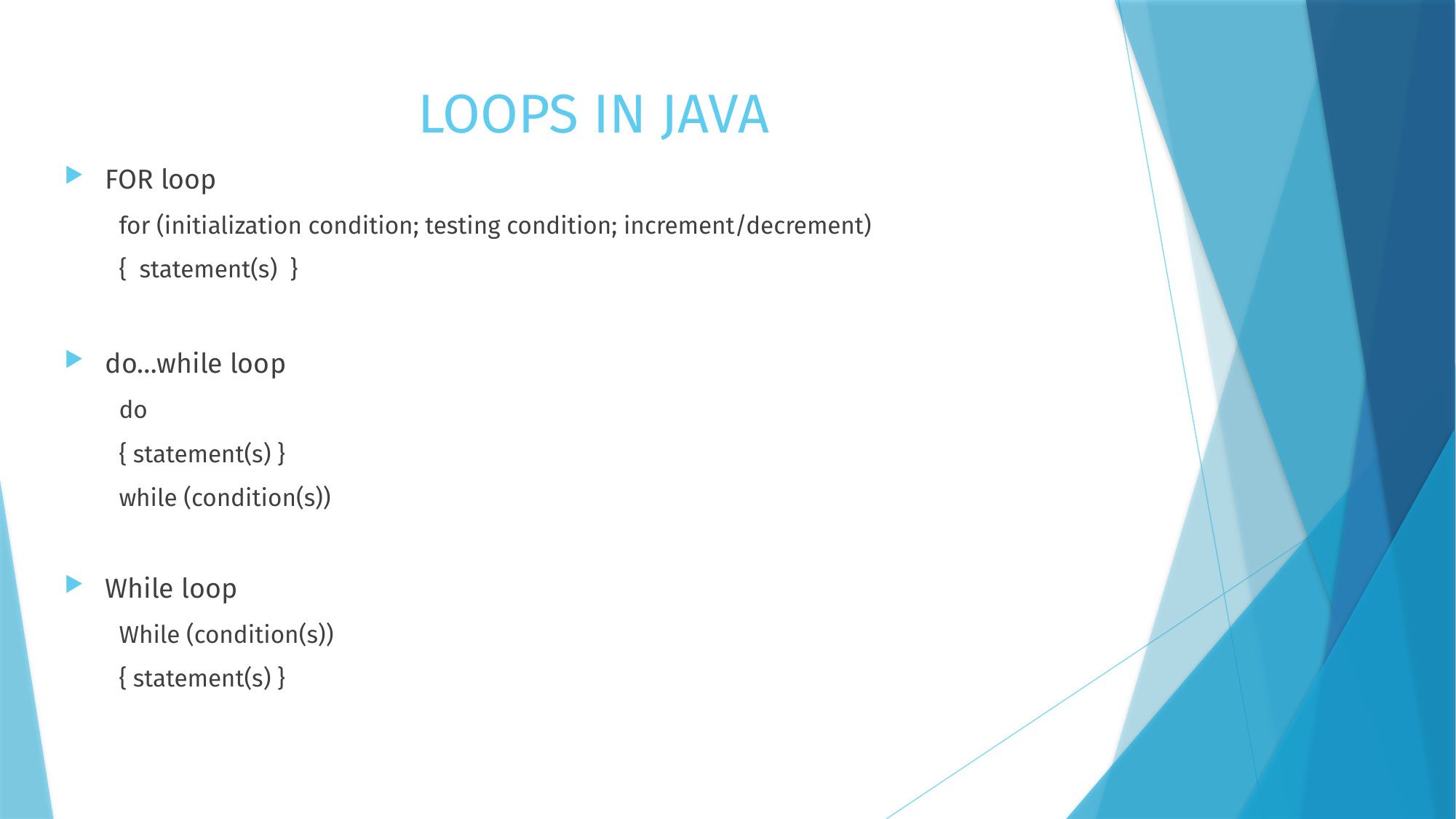

# LOOPS IN JAVA
FOR loop
for (initialization condition; testing condition; increment/decrement)
{  statement(s)  }

do…while loop
do
{ statement(s) }
while (condition(s))

While loop
While (condition(s))
{ statement(s) }